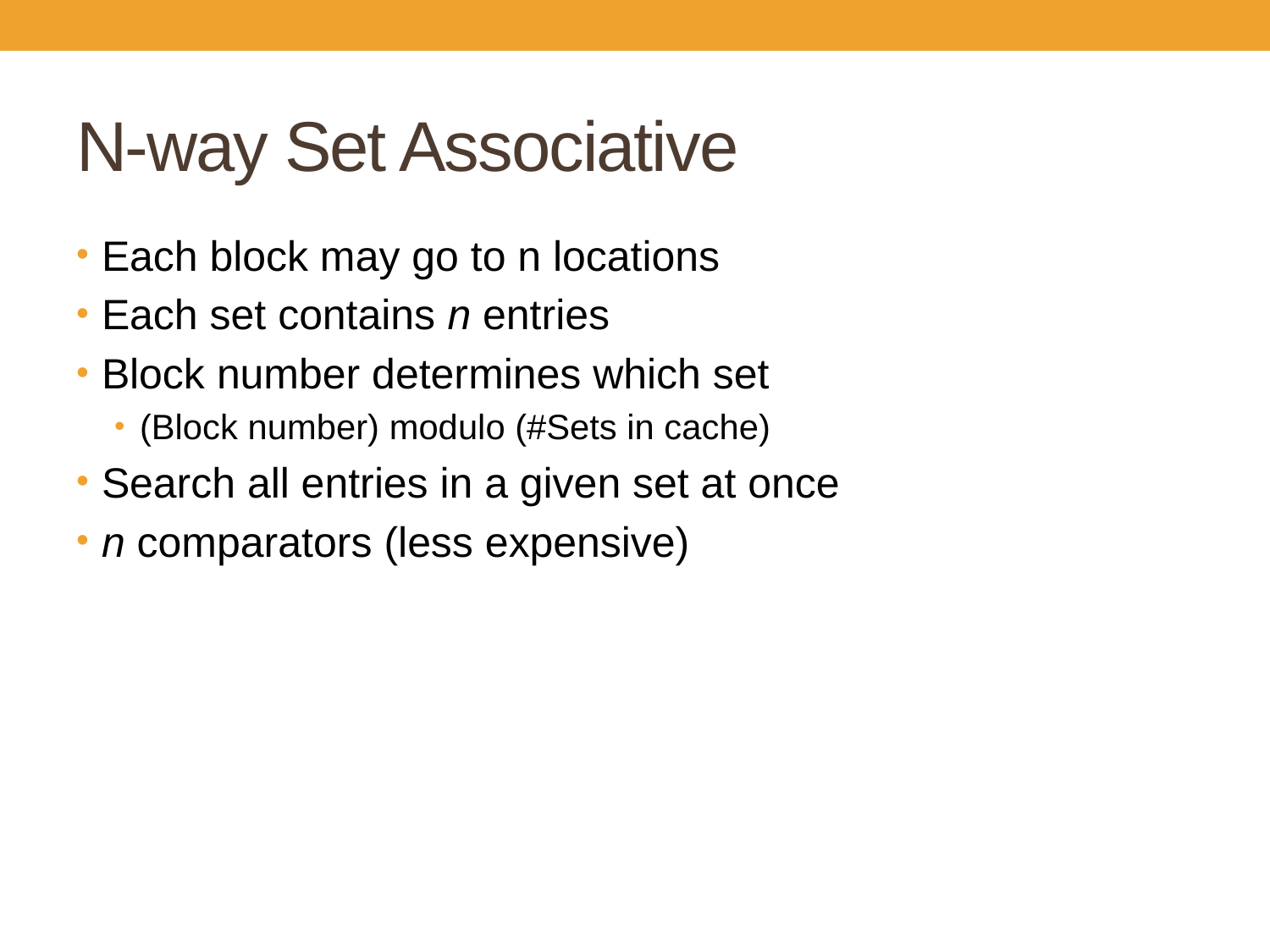

# N-way Set Associative
Each block may go to n locations
Each set contains n entries
Block number determines which set
(Block number) modulo (#Sets in cache)
Search all entries in a given set at once
n comparators (less expensive)